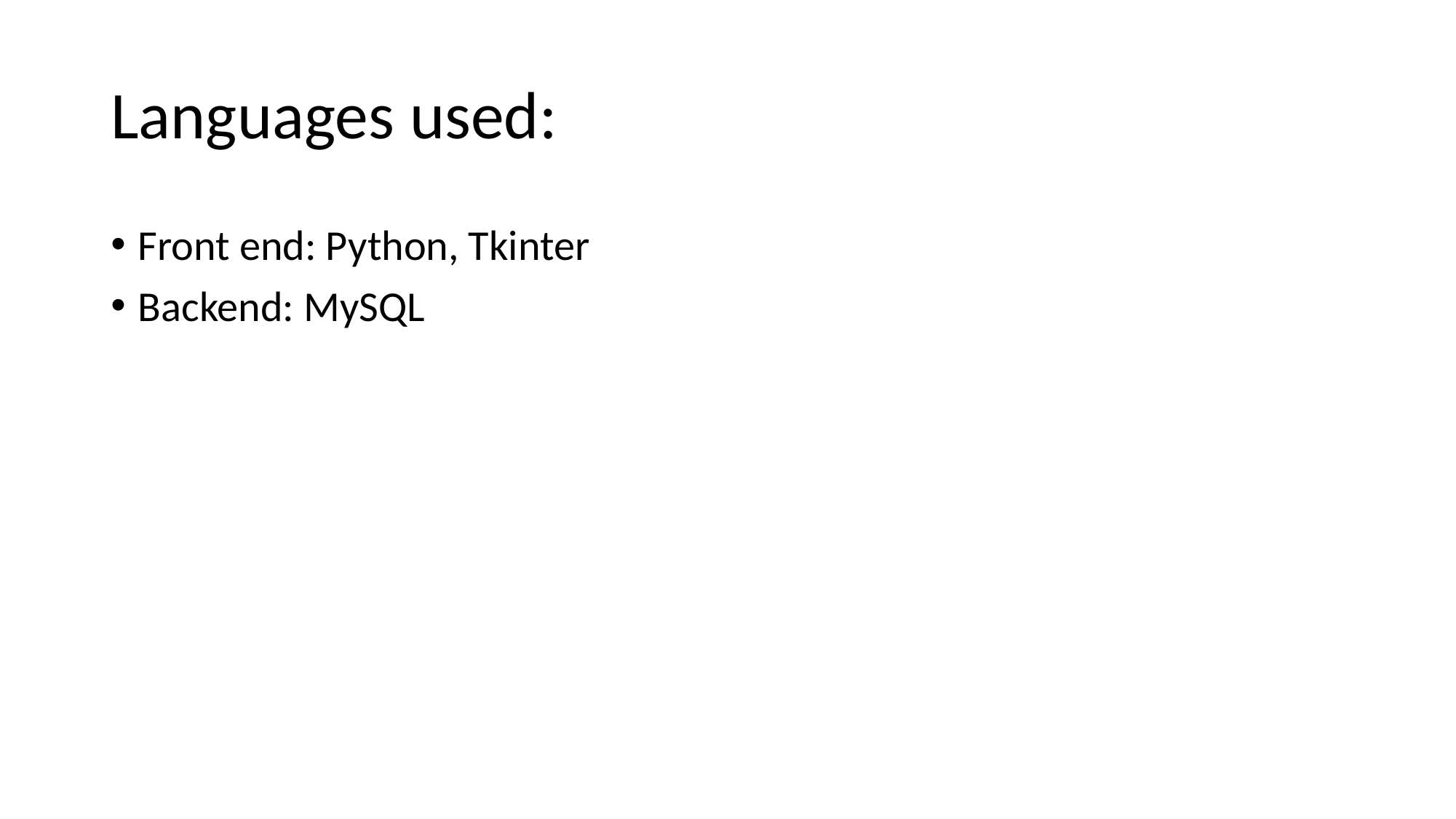

# Languages used:
Front end: Python, Tkinter
Backend: MySQL